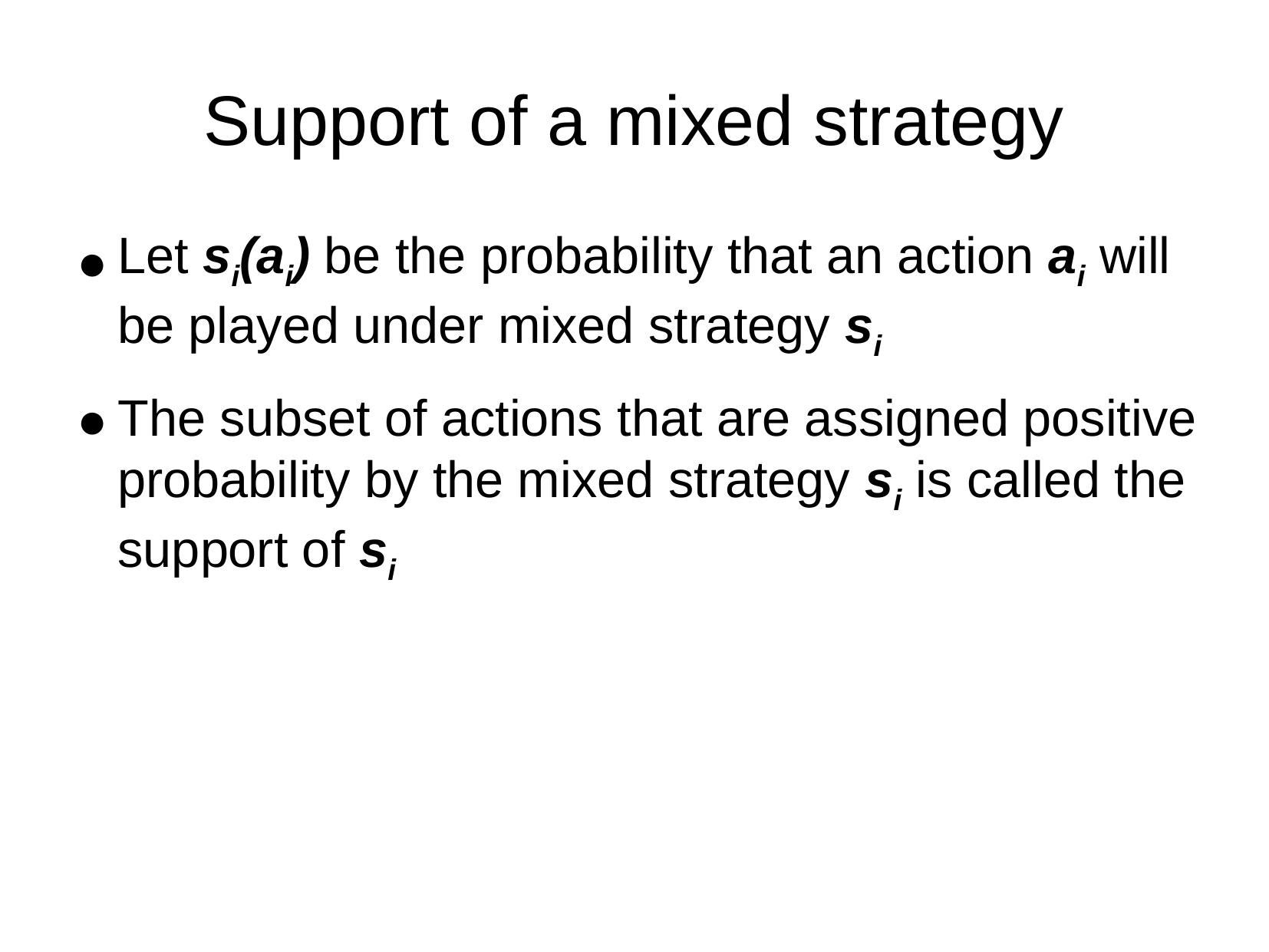

Support of a mixed strategy
Let si(ai) be the probability that an action ai will be played under mixed strategy si
The subset of actions that are assigned positive probability by the mixed strategy si is called the support of si